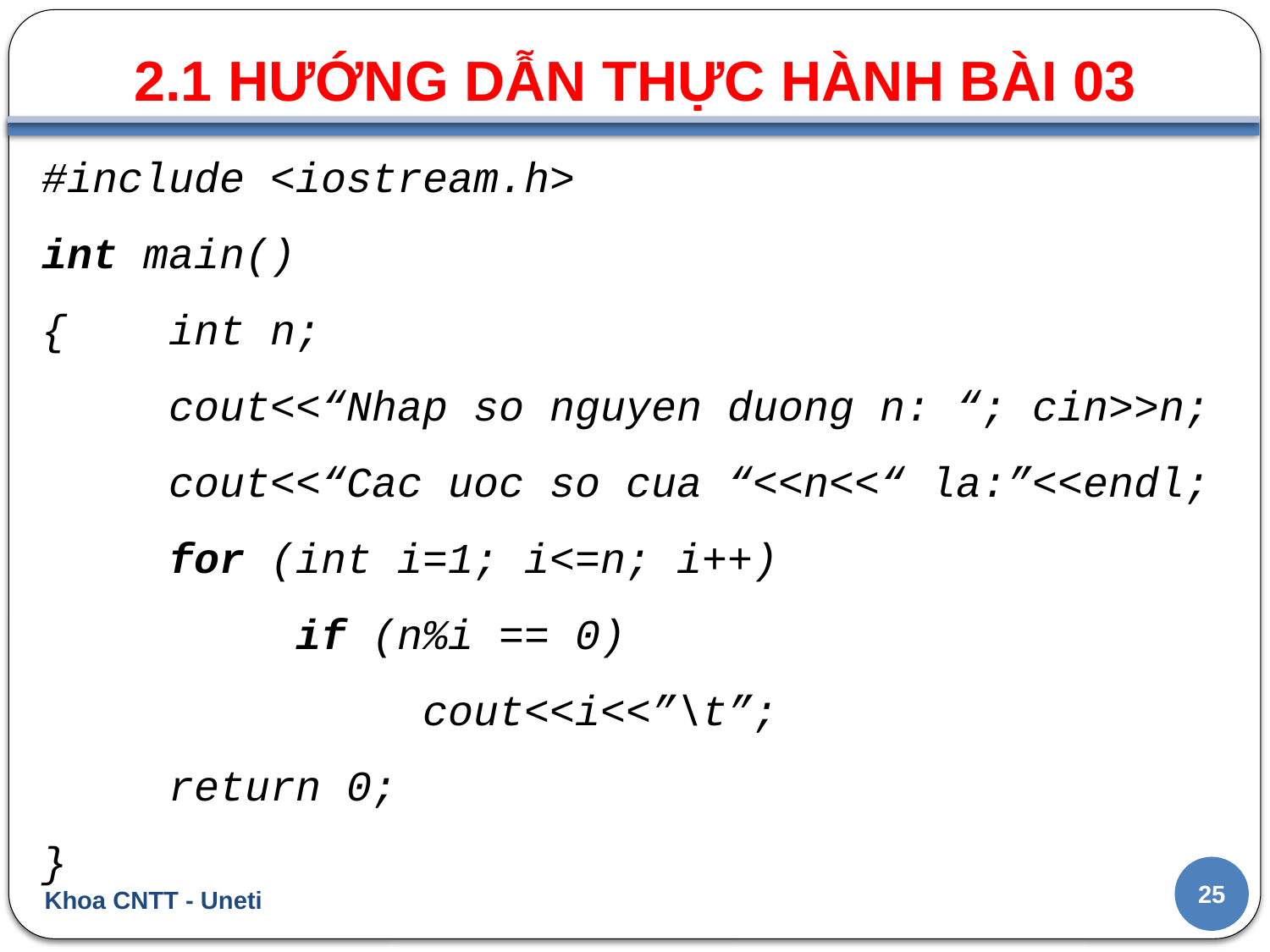

2.1 HƯỚNG DẪN THỰC HÀNH BÀI 03
#
#include <iostream.h>
int main()
{	int n;
	cout<<“Nhap so nguyen duong n: “; cin>>n;
	cout<<“Cac uoc so cua “<<n<<“ la:”<<endl;
	for (int i=1; i<=n; i++)
		if (n%i == 0)
			cout<<i<<”\t”;
	return 0;
}

25
Khoa CNTT - Uneti